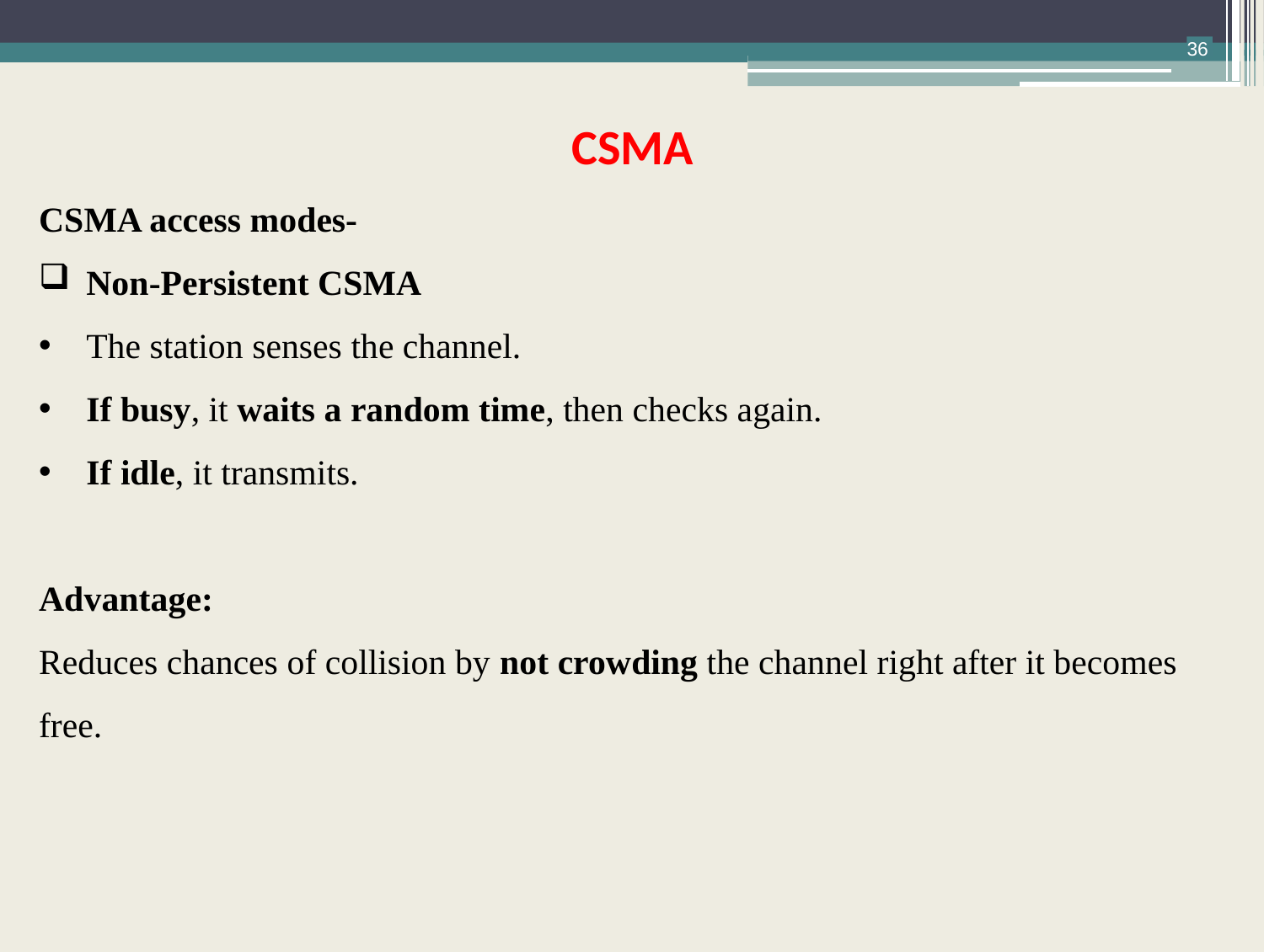

36
CSMA
CSMA access modes-
Non-Persistent CSMA
The station senses the channel.
If busy, it waits a random time, then checks again.
If idle, it transmits.

Advantage:
Reduces chances of collision by not crowding the channel right after it becomes free.